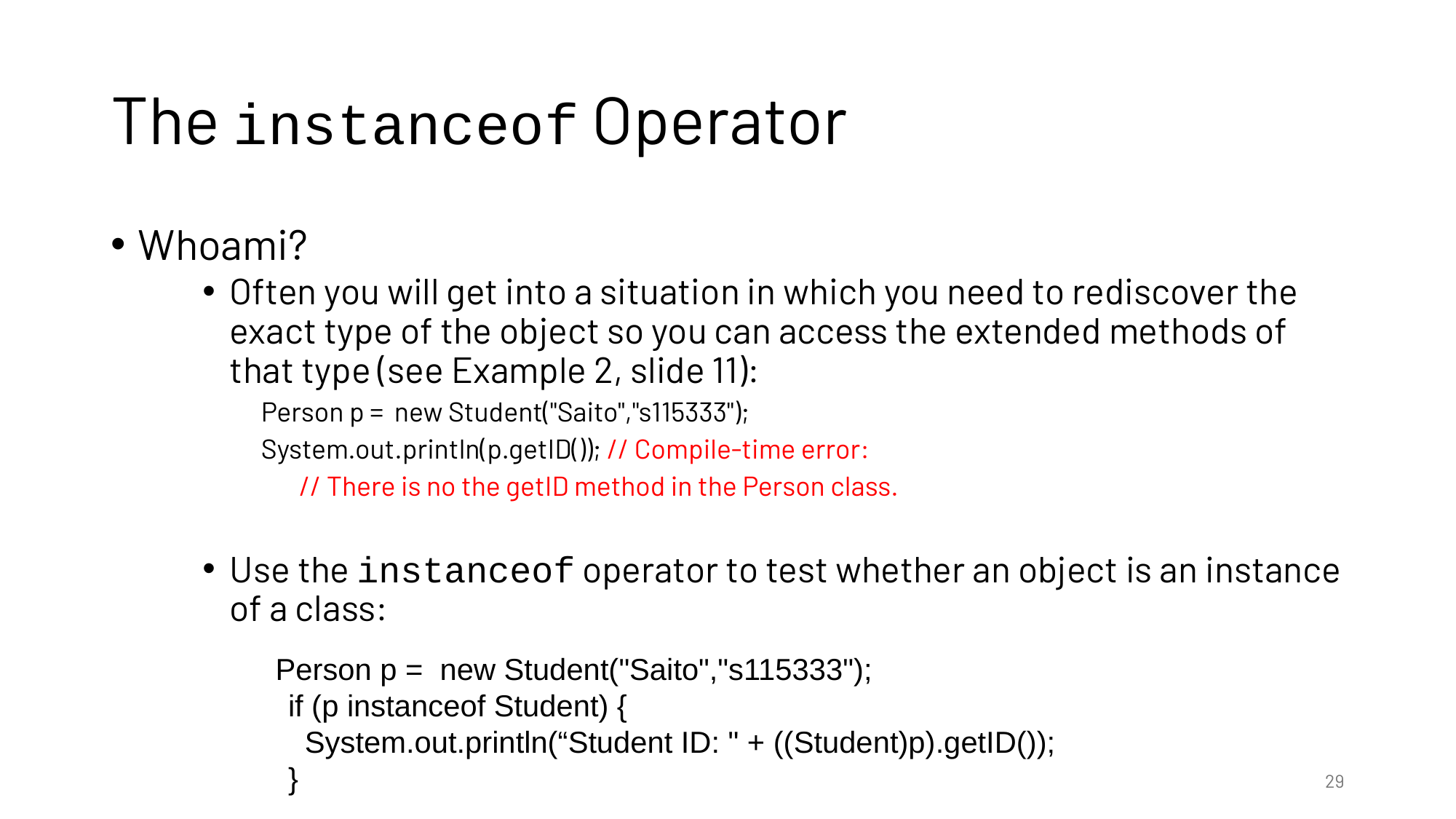

# The instanceof Operator
Whoami?
Often you will get into a situation in which you need to rediscover the exact type of the object so you can access the extended methods of that type (see Example 2, slide 11):
  Person p =  new Student("Saito","s115333");
  System.out.println(p.getID()); // Compile-time error:
         // There is no the getID method in the Person class.

Use the instanceof operator to test whether an object is an instance of a class:

     Person p =  new Student("Saito","s115333");
if (p instanceof Student) {
  System.out.println(“Student ID: " + ((Student)p).getID());
}
29